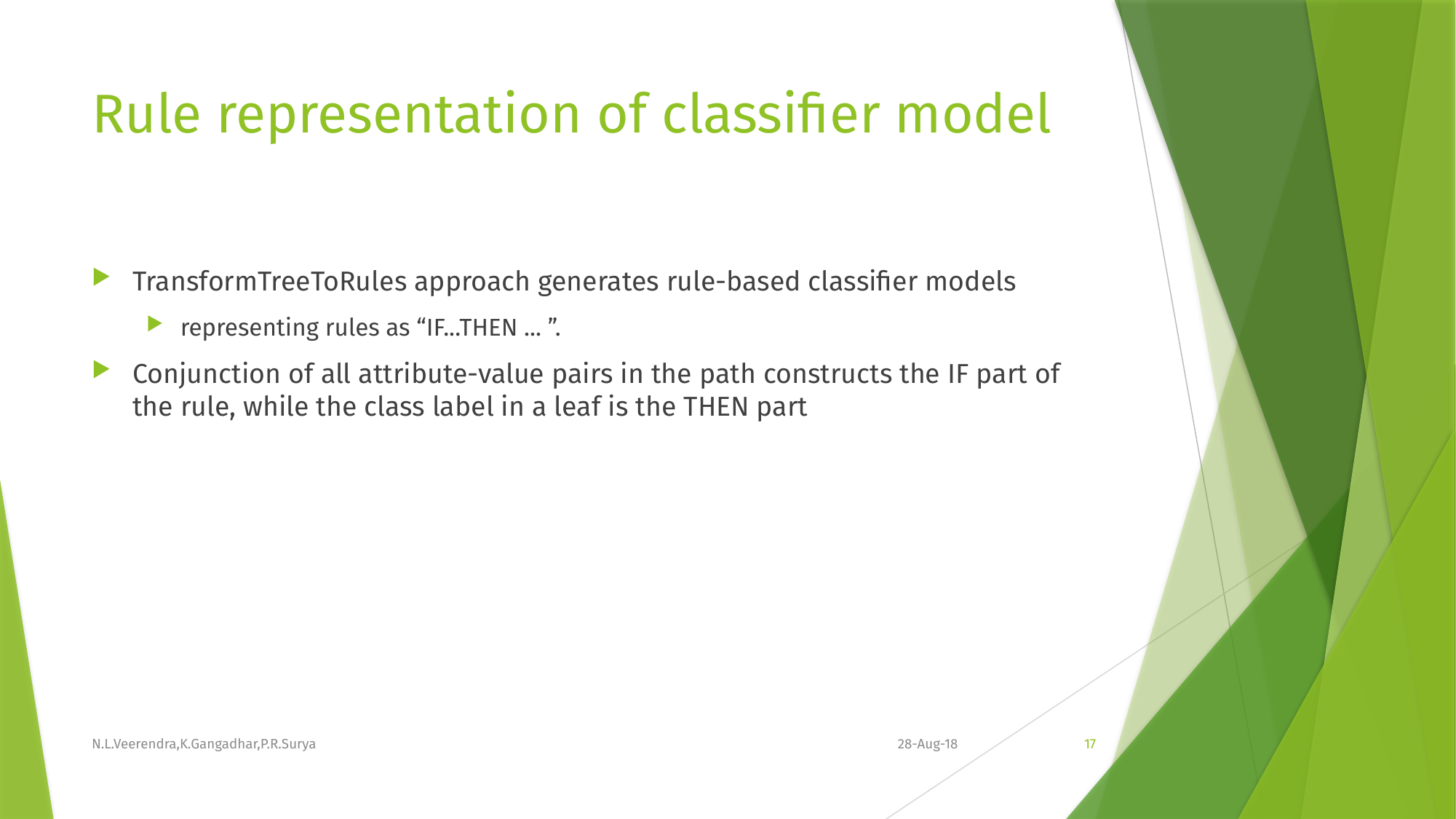

# Rule representation of classifier model
TransformTreeToRules approach generates rule-based classifier models
representing rules as “IF...THEN ... ”.
Conjunction of all attribute-value pairs in the path constructs the IF part of the rule, while the class label in a leaf is the THEN part
N.L.Veerendra,K.Gangadhar,P.R.Surya
28-Aug-18
17